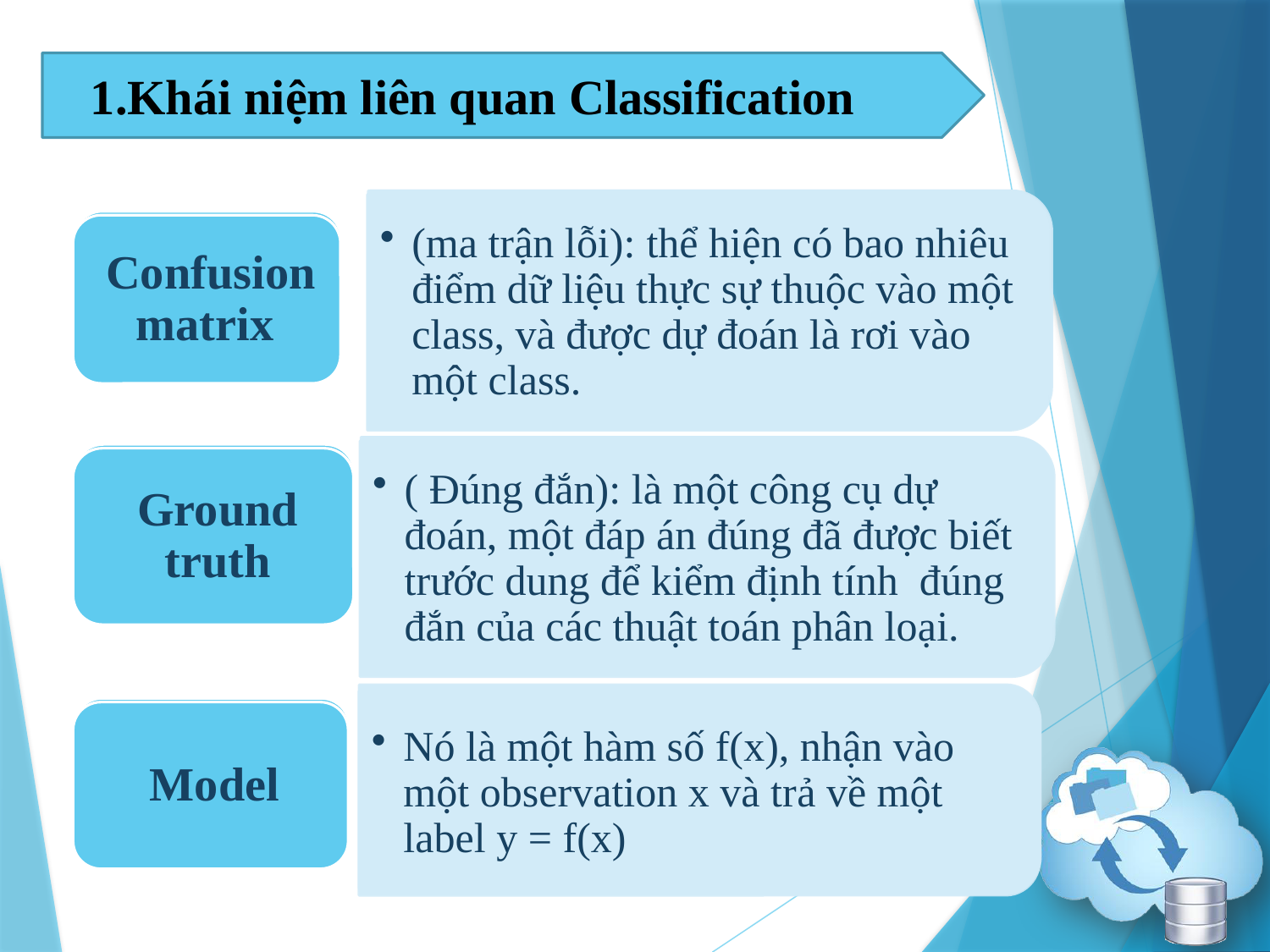

1.Khái niệm liên quan Classification
(tập dữ liệu huấn luyện): được thực hiện để xây dựng mô hình và được lựa chọn bằng cách áp dụng 1 bộ lọc ngẫu nhiên vào dữ liệu
Training dataset
(tập dữ liệu kiểm tra): được sử dụng để đánh giá độ chính xác của mô hình huấn luyện có phù hợp với tập dữ liệu huấn luyện và đạt hiệu quả thực tế hay không.
Testing dataset
(đánh giá): đánh giá độ chính xác, độ bền vững, khả năng, độ đơn giản, lỗi của một mô hình.
Evaluation
các dữ liệu được sử dụng bởi các chương trình khai thác dữ liệu mẫu.
Sample
là thuộc tính rời rạc có giá trị mà bạn muốn dự đoán trên các giá trị của các thuộc tính khác.
Lable
Observation: kí hiệu là x, input trong các bài toán. Observation thường có dạng một vector x = (x1, x2, ..., xn) gọi là feature vector. Mỗi  xi​​ gọi là một feature
Observation
(ma trận lỗi): thể hiện có bao nhiêu điểm dữ liệu thực sự thuộc vào một class, và được dự đoán là rơi vào một class.
Confusion matrix
( Đúng đắn): là một công cụ dự đoán, một đáp án đúng đã được biết trước dung để kiểm định tính  đúng đắn của các thuật toán phân loại.
Ground truth
Nó là một hàm số f(x), nhận vào một observation x và trả về một label y = f(x)
Model